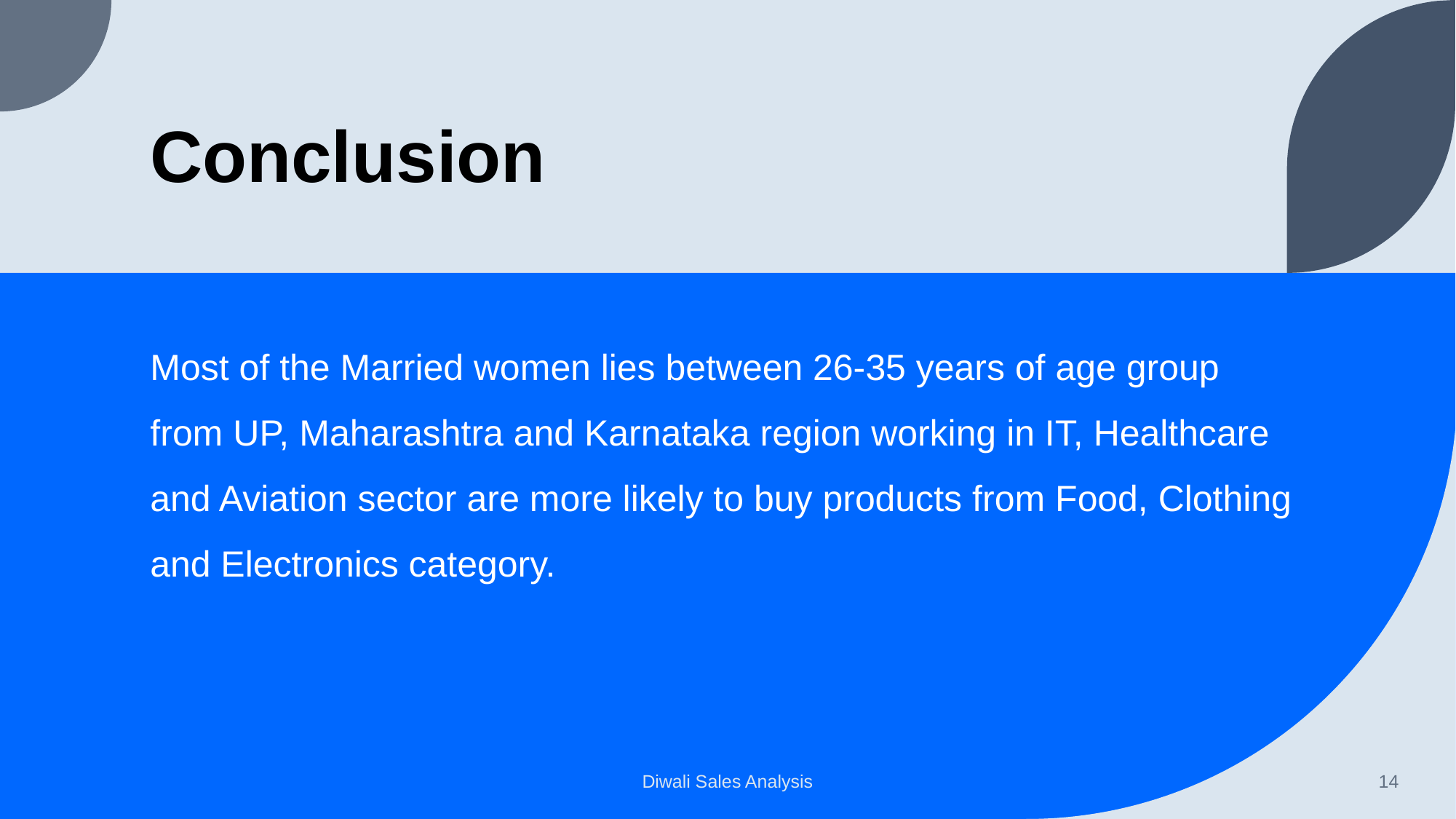

# Conclusion
Most of the Married women lies between 26-35 years of age group from UP, Maharashtra and Karnataka region working in IT, Healthcare and Aviation sector are more likely to buy products from Food, Clothing and Electronics category.
Diwali Sales Analysis
14